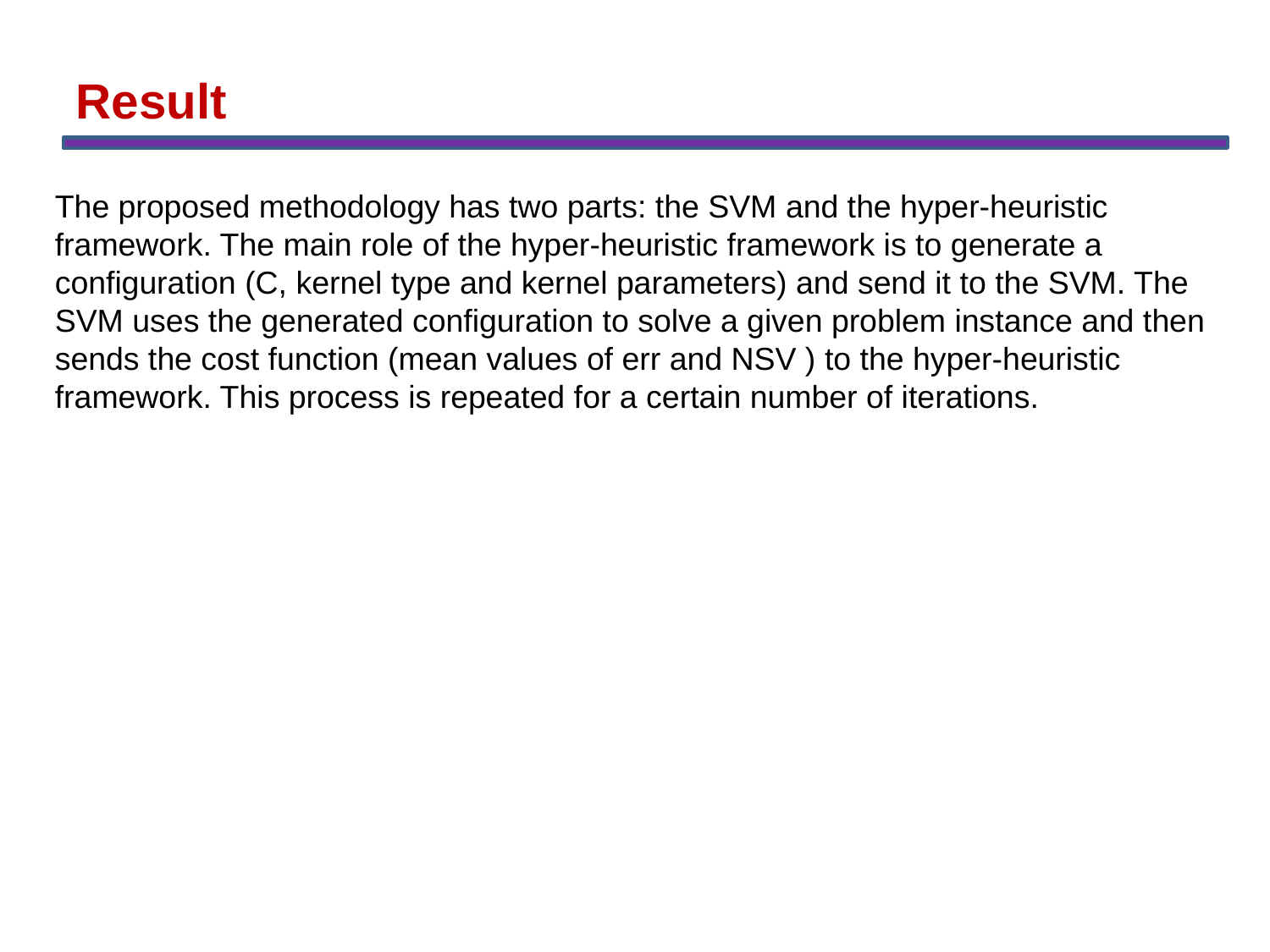

Result

The proposed methodology has two parts: the SVM and the hyper-heuristic framework. The main role of the hyper-heuristic framework is to generate a configuration (C, kernel type and kernel parameters) and send it to the SVM. The SVM uses the generated configuration to solve a given problem instance and then sends the cost function (mean values of err and NSV ) to the hyper-heuristic framework. This process is repeated for a certain number of iterations.